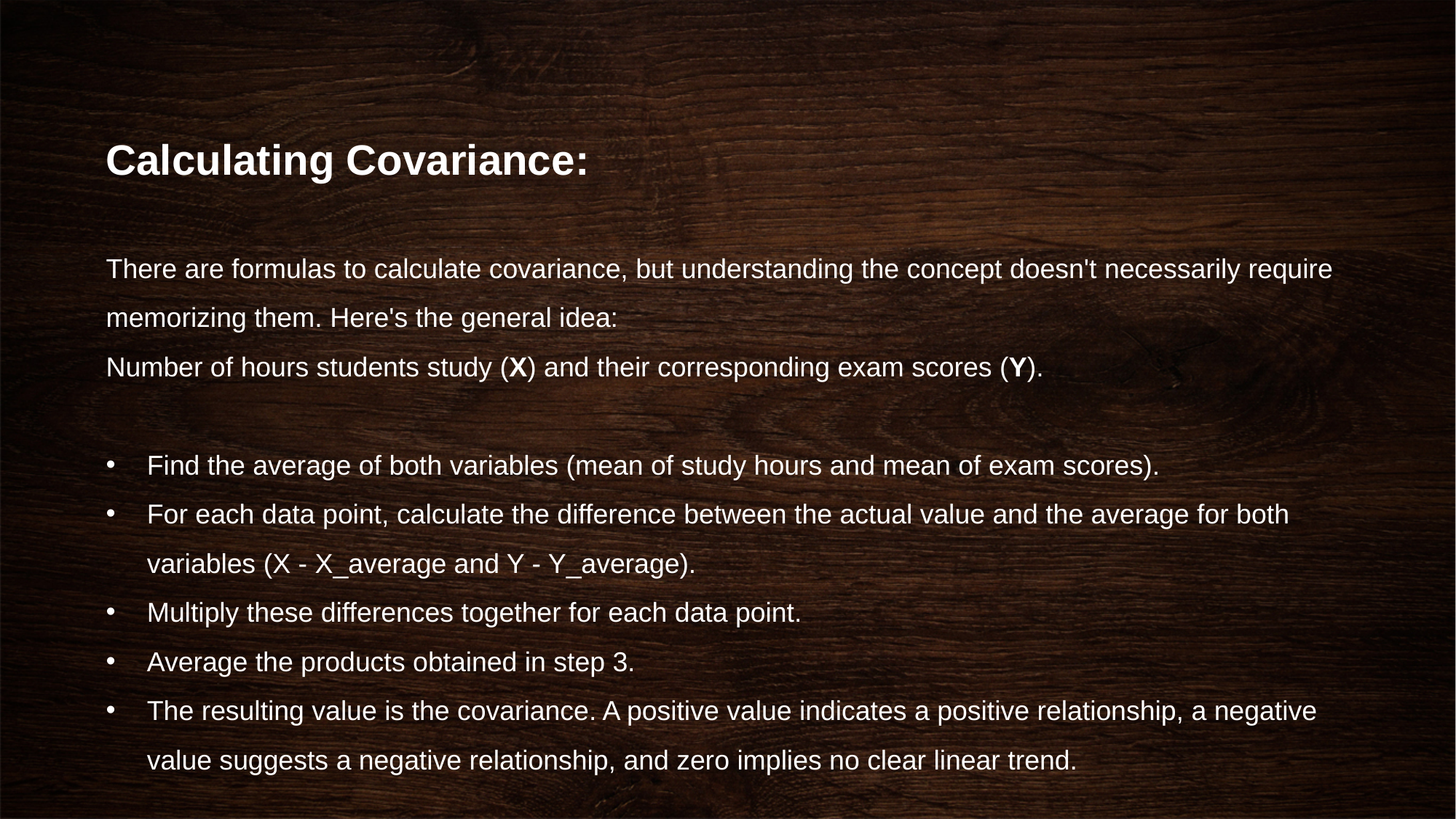

Calculating Covariance:

There are formulas to calculate covariance, but understanding the concept doesn't necessarily require memorizing them. Here's the general idea:
Number of hours students study (X) and their corresponding exam scores (Y).

Find the average of both variables (mean of study hours and mean of exam scores).
For each data point, calculate the difference between the actual value and the average for both variables (X - X_average and Y - Y_average).
Multiply these differences together for each data point.
Average the products obtained in step 3.
The resulting value is the covariance. A positive value indicates a positive relationship, a negative value suggests a negative relationship, and zero implies no clear linear trend.